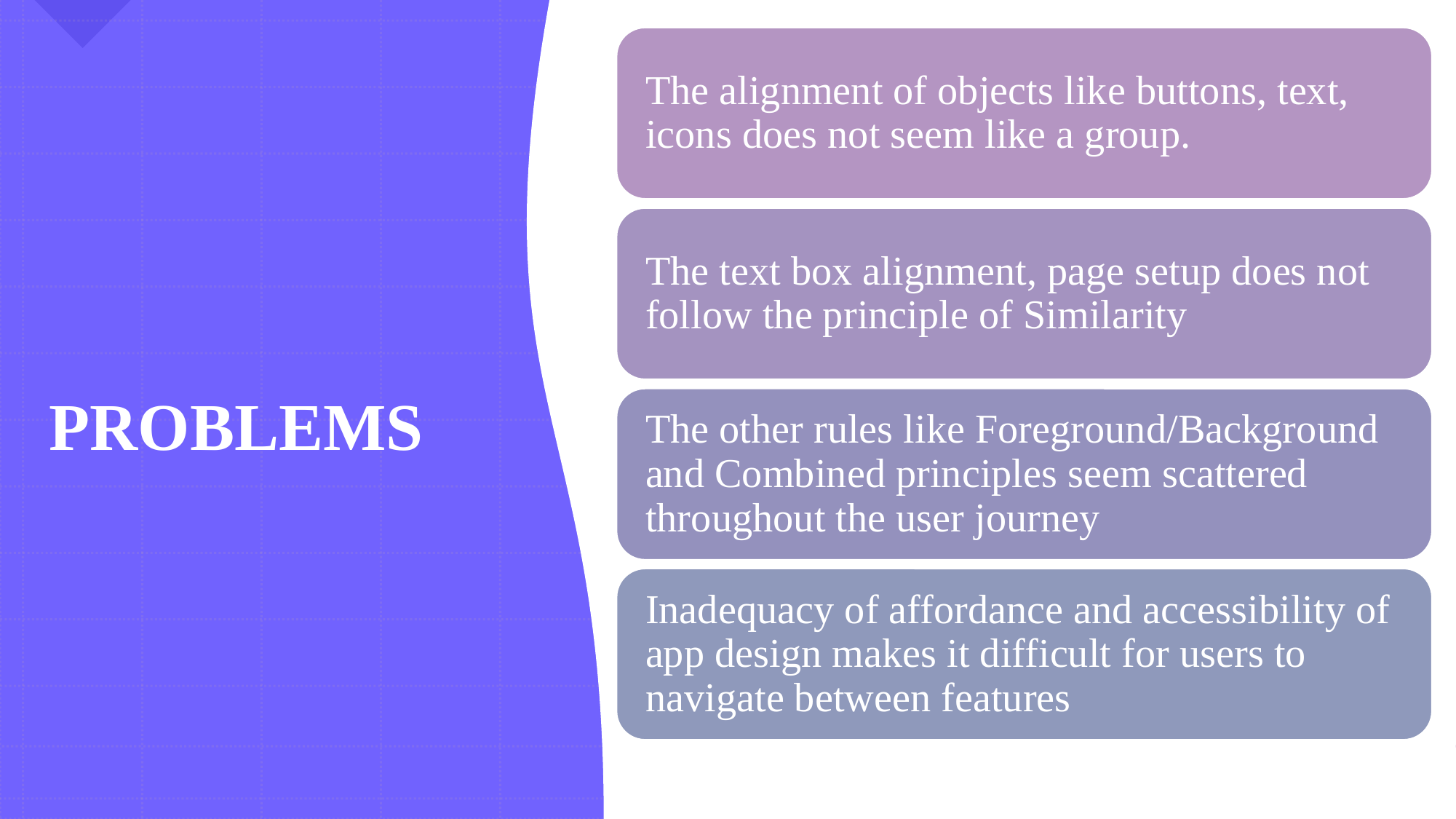

The alignment of objects like buttons, text, icons does not seem like a group.
The text box alignment, page setup does not follow the principle of Similarity
The other rules like Foreground/Background and Combined principles seem scattered throughout the user journey
Inadequacy of affordance and accessibility of app design makes it difficult for users to navigate between features
PROBLEMS